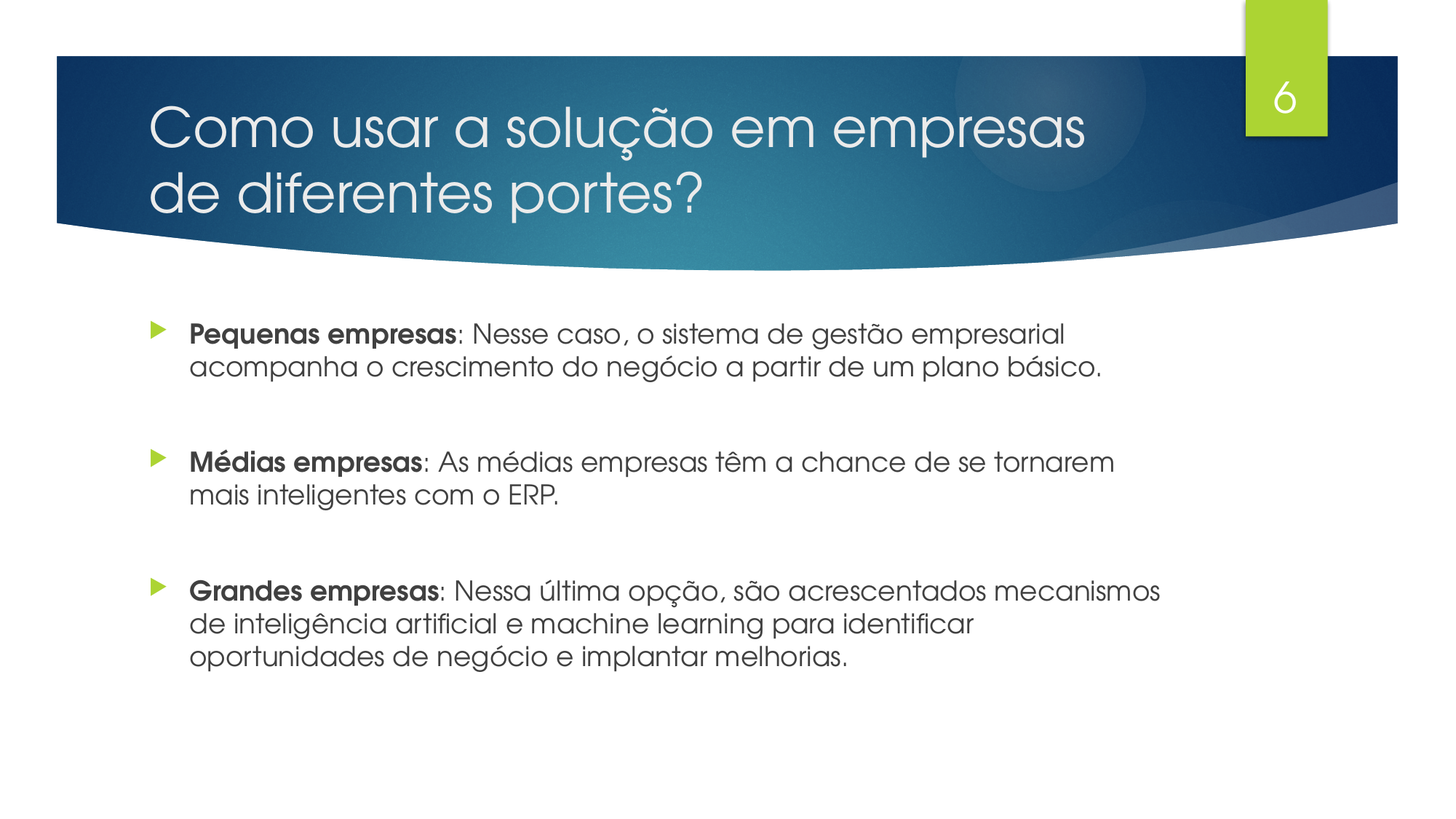

6
# Como usar a solução em empresas de diferentes portes?
Pequenas empresas: Nesse caso, o sistema de gestão empresarial acompanha o crescimento do negócio a partir de um plano básico.

Médias empresas: As médias empresas têm a chance de se tornarem mais inteligentes com o ERP.

Grandes empresas: Nessa última opção, são acrescentados mecanismos de inteligência artificial e machine learning para identificar oportunidades de negócio e implantar melhorias.